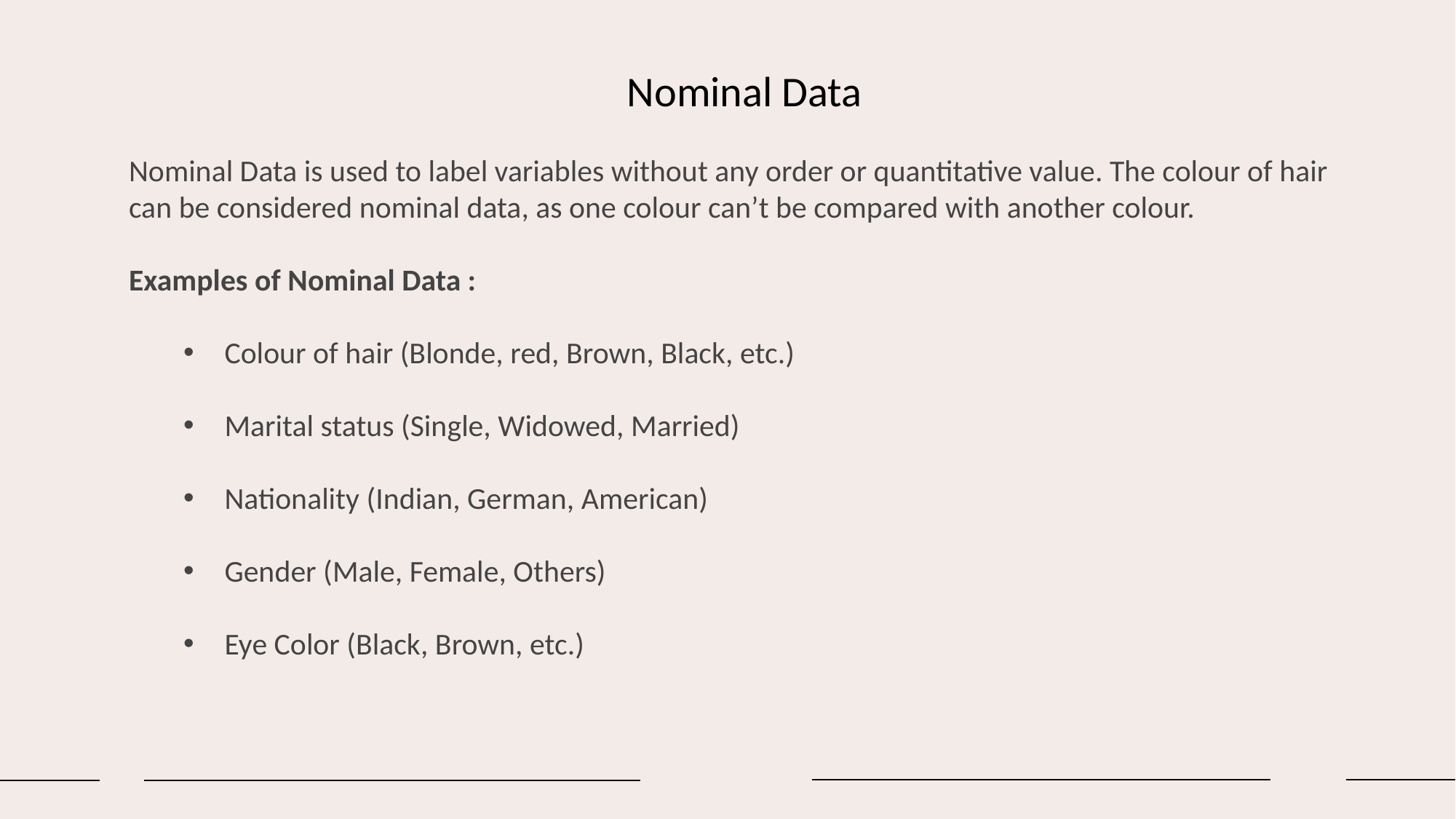

Nominal Data

Nominal Data is used to label variables without any order or quantitative value. The colour of hair can be considered nominal data, as one colour can’t be compared with another colour.

Examples of Nominal Data :

Colour of hair (Blonde, red, Brown, Black, etc.)

Marital status (Single, Widowed, Married)

Nationality (Indian, German, American)

Gender (Male, Female, Others)

Eye Color (Black, Brown, etc.)